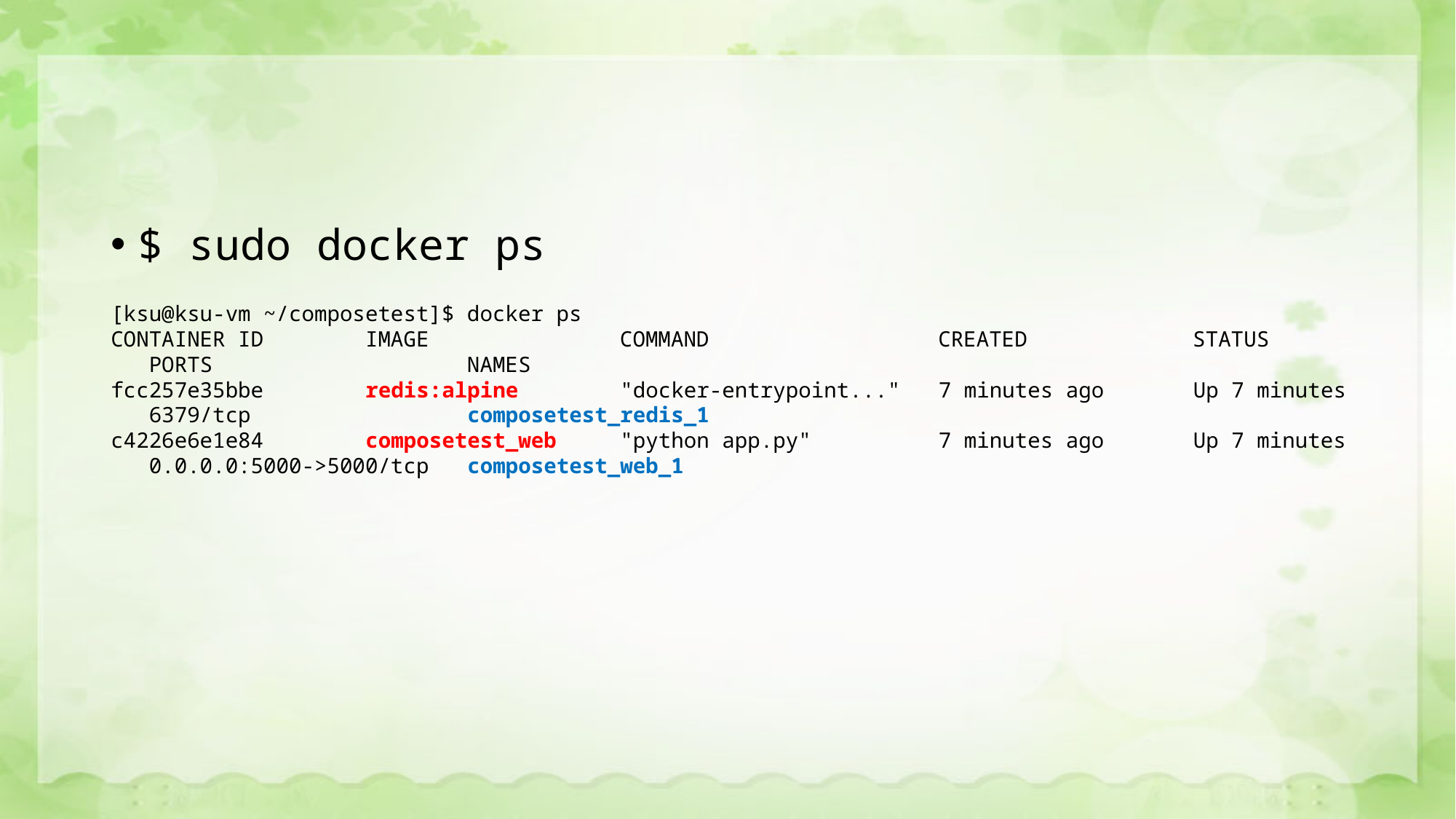

#
$ sudo docker ps
[ksu@ksu-vm ~/composetest]$ docker ps
CONTAINER ID        IMAGE               COMMAND                  CREATED             STATUS              PORTS                    NAMES
fcc257e35bbe        redis:alpine        "docker-entrypoint..."   7 minutes ago       Up 7 minutes        6379/tcp                 composetest_redis_1
c4226e6e1e84        composetest_web     "python app.py"          7 minutes ago       Up 7 minutes        0.0.0.0:5000->5000/tcp   composetest_web_1